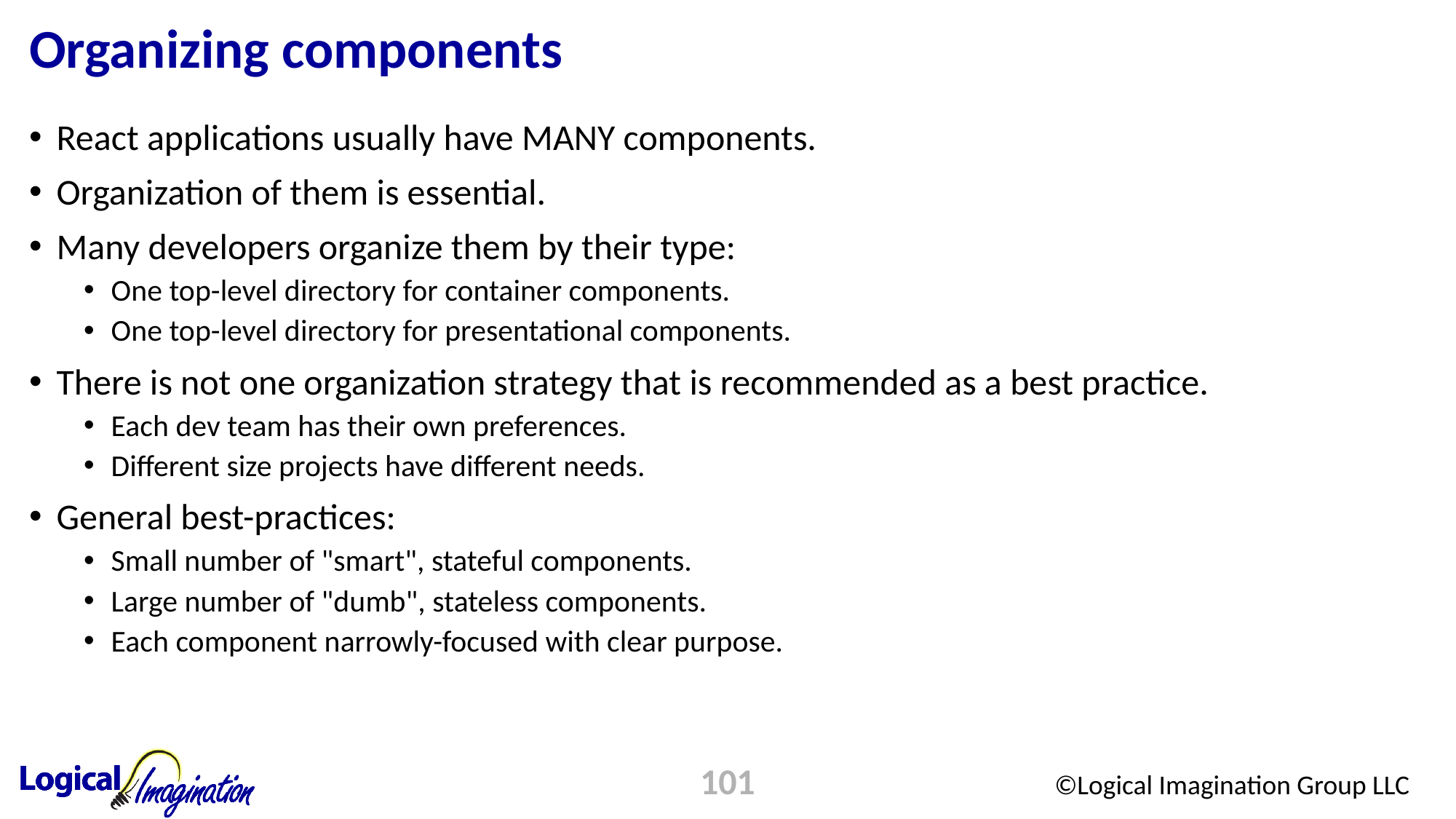

# Organizing components
React applications usually have MANY components.
Organization of them is essential.
Many developers organize them by their type:
One top-level directory for container components.
One top-level directory for presentational components.
There is not one organization strategy that is recommended as a best practice.
Each dev team has their own preferences.
Different size projects have different needs.
General best-practices:
Small number of "smart", stateful components.
Large number of "dumb", stateless components.
Each component narrowly-focused with clear purpose.
101